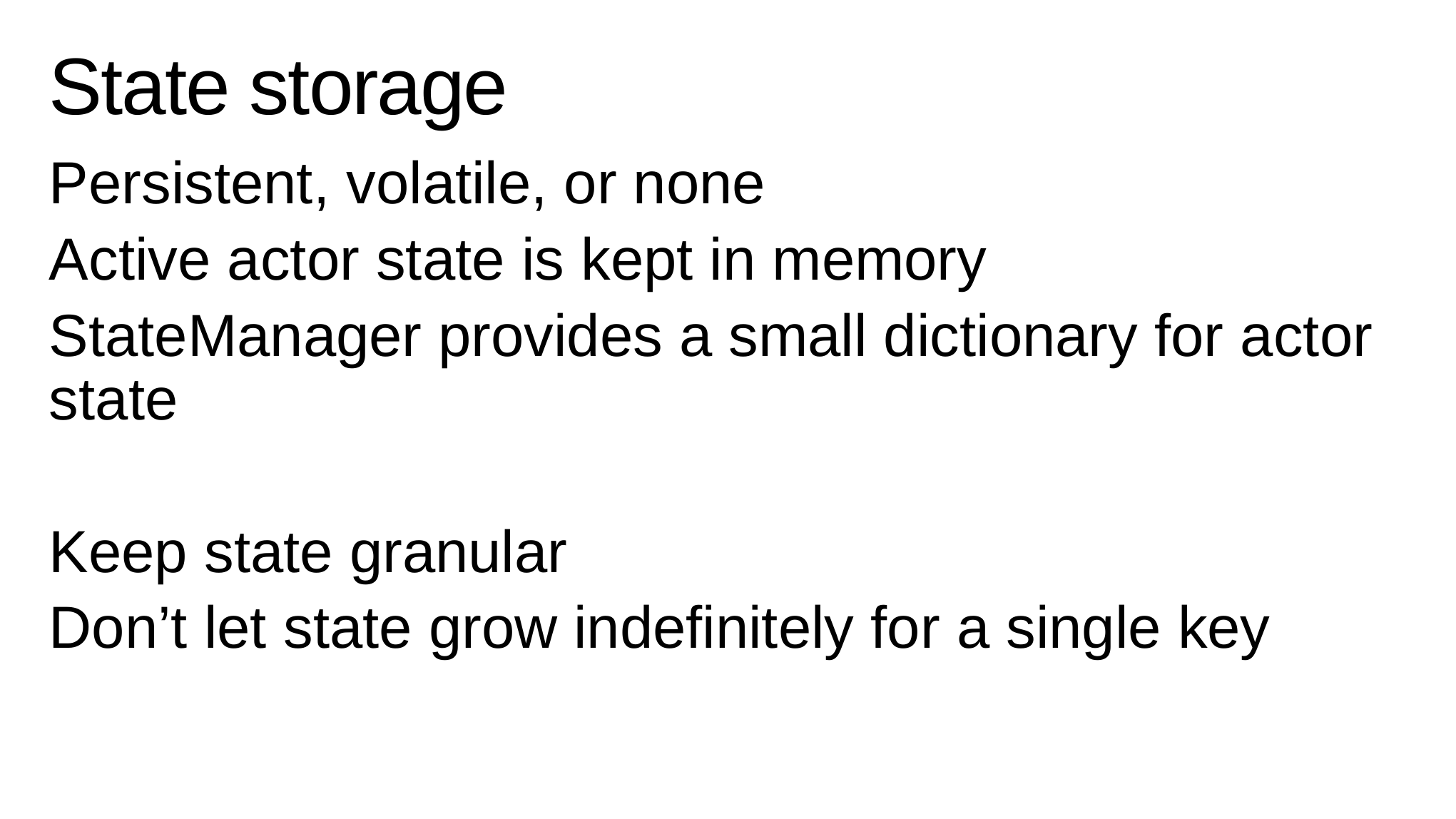

# State storage
Persistent, volatile, or none
Active actor state is kept in memory
StateManager provides a small dictionary for actor state

Keep state granular
Don’t let state grow indefinitely for a single key